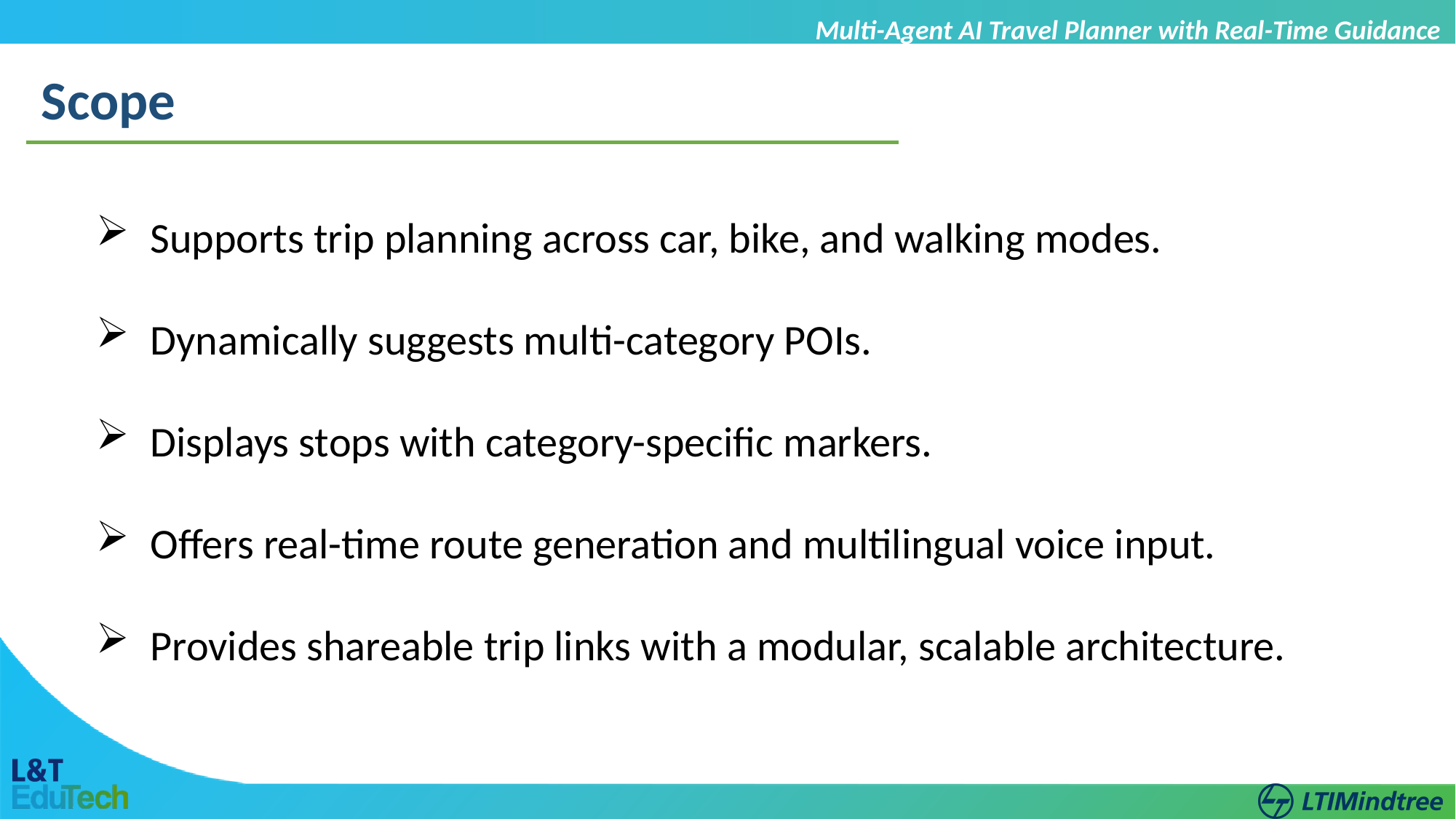

Multi-Agent AI Travel Planner with Real-Time Guidance

Scope
Supports trip planning across car, bike, and walking modes.

Dynamically suggests multi-category POIs.

Displays stops with category-specific markers.

Offers real-time route generation and multilingual voice input.

Provides shareable trip links with a modular, scalable architecture.